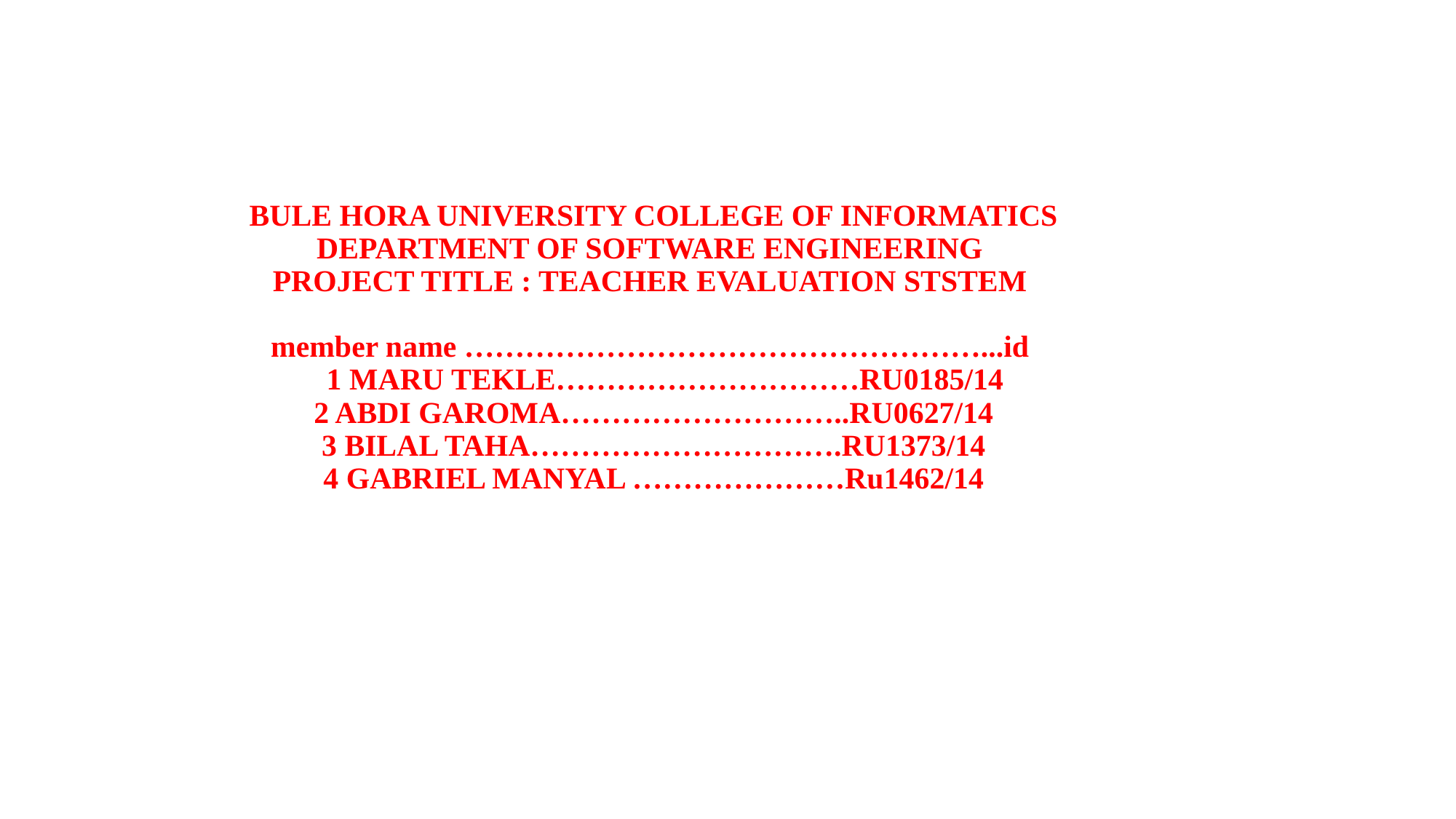

# BULE HORA UNIVERSITY COLLEGE OF INFORMATICS DEPARTMENT OF SOFTWARE ENGINEERING PROJECT TITLE : TEACHER EVALUATION STSTEM member name ……………………………………………...id 1 MARU TEKLE…………………………RU0185/14 2 ABDI GAROMA………………………..RU0627/14 3 BILAL TAHA………………………….RU1373/14 4 GABRIEL MANYAL …………………Ru1462/14